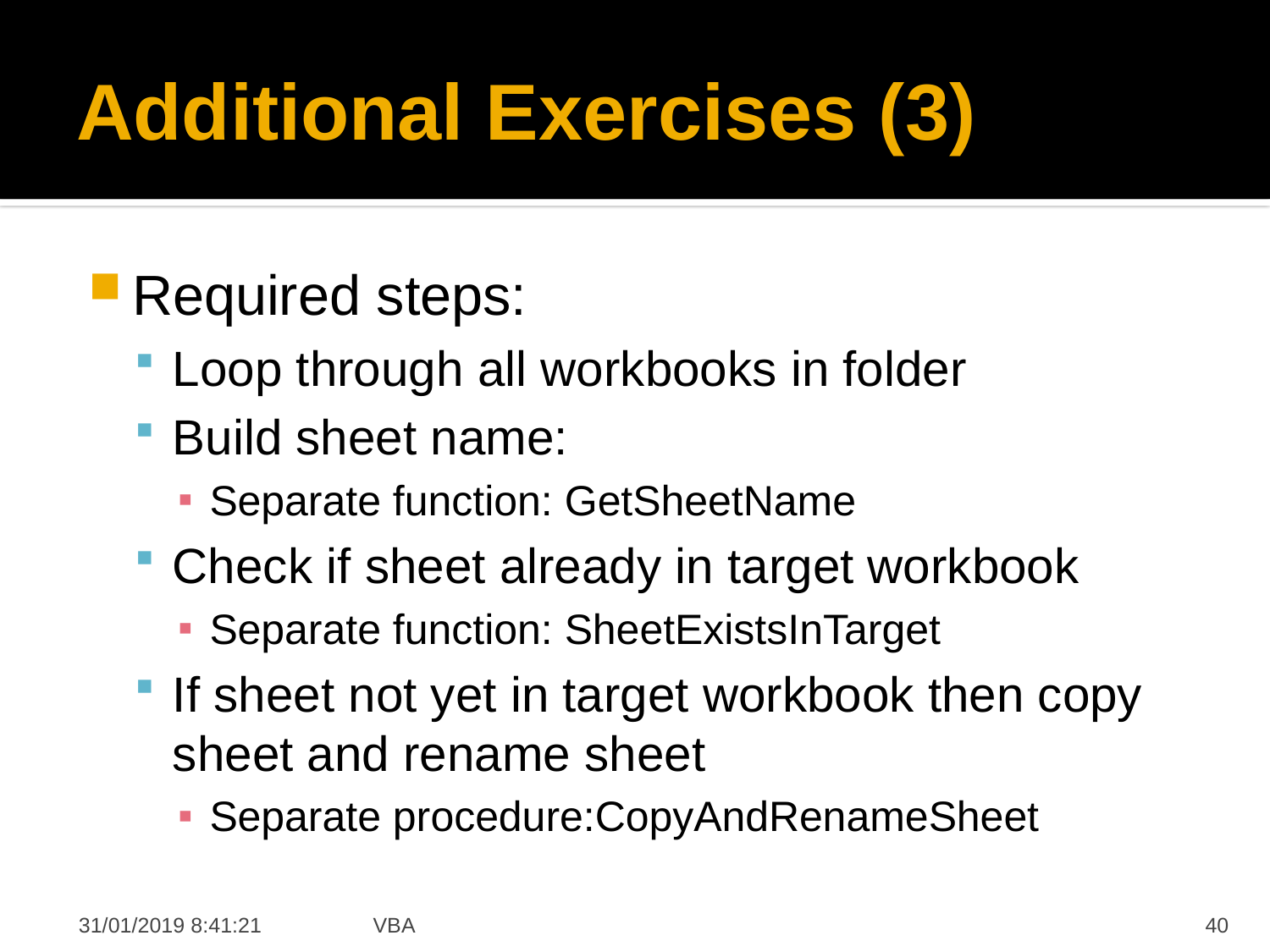

# Additional Exercises (3)
Required steps:
Loop through all workbooks in folder
Build sheet name:
Separate function: GetSheetName
Check if sheet already in target workbook
Separate function: SheetExistsInTarget
If sheet not yet in target workbook then copy sheet and rename sheet
Separate procedure:CopyAndRenameSheet

31/01/2019 8:41:21
VBA
40